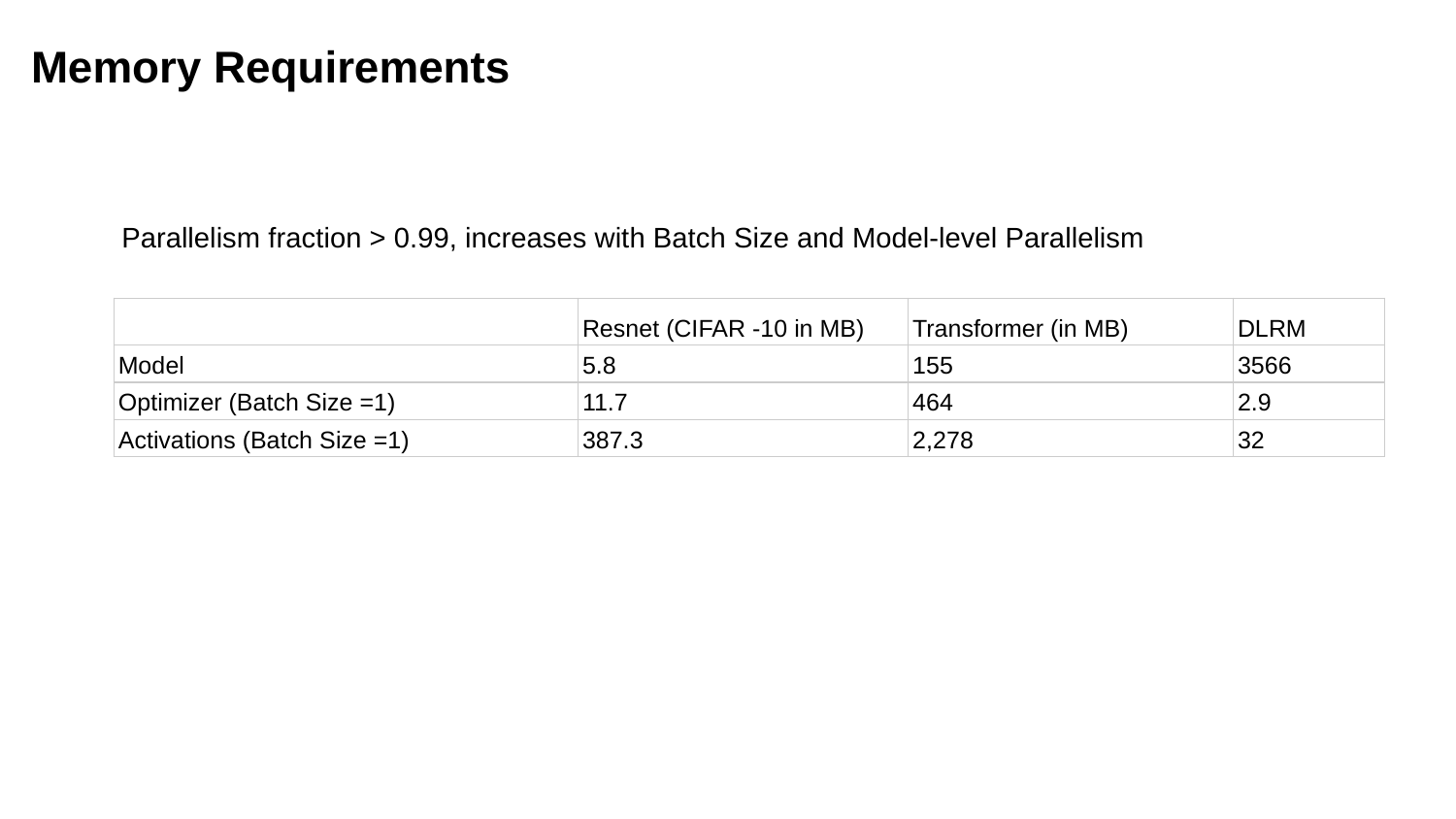

Memory Requirements

Parallelism fraction > 0.99, increases with Batch Size and Model-level Parallelism
|  | Resnet (CIFAR -10 in MB) | Transformer (in MB) | DLRM |
| --- | --- | --- | --- |
| Model | 5.8 | 155 | 3566 |
| Optimizer (Batch Size =1) | 11.7 | 464 | 2.9 |
| Activations (Batch Size =1) | 387.3 | 2,278 | 32 |